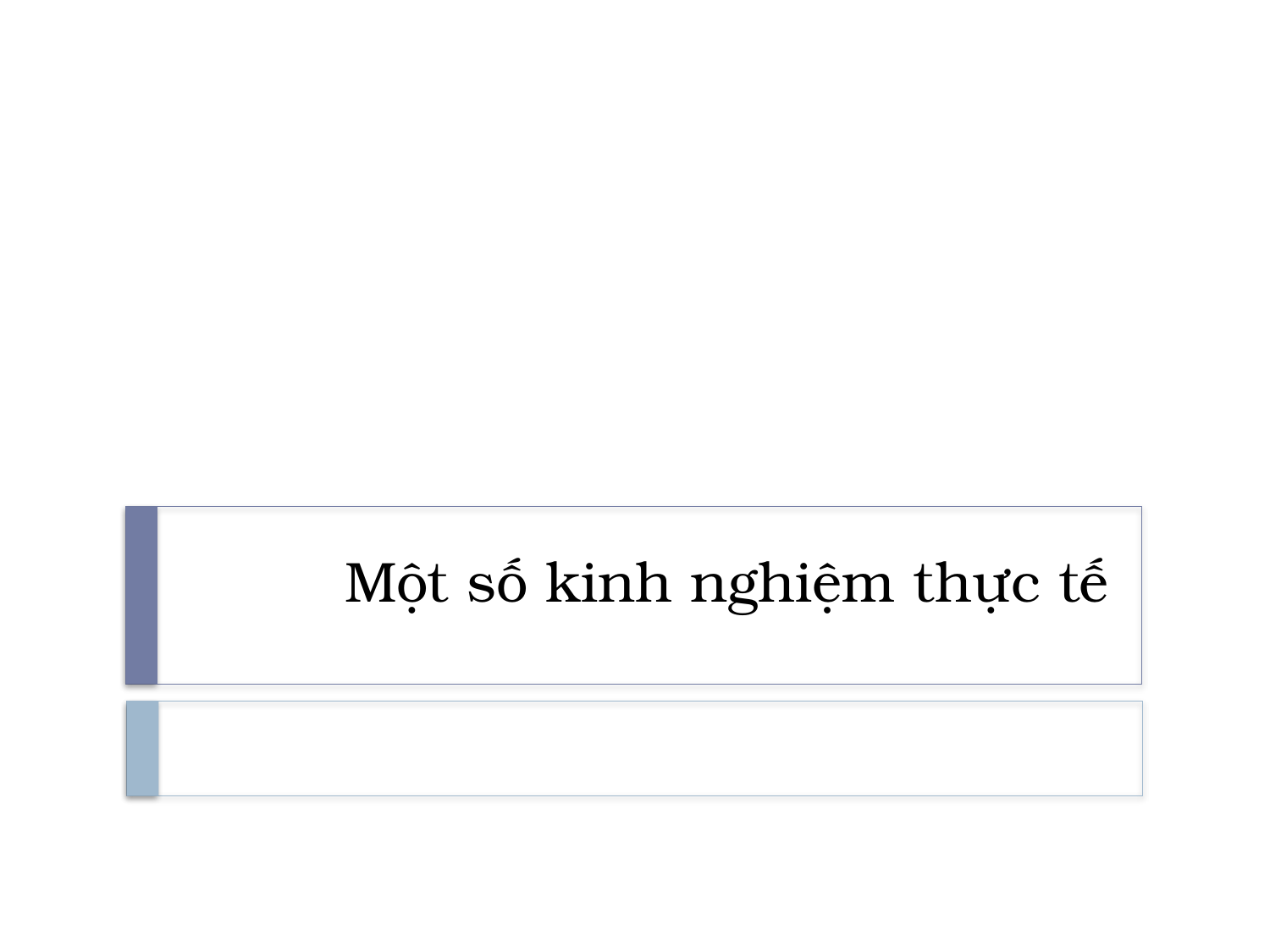

# Một số kinh nghiệm thực tế